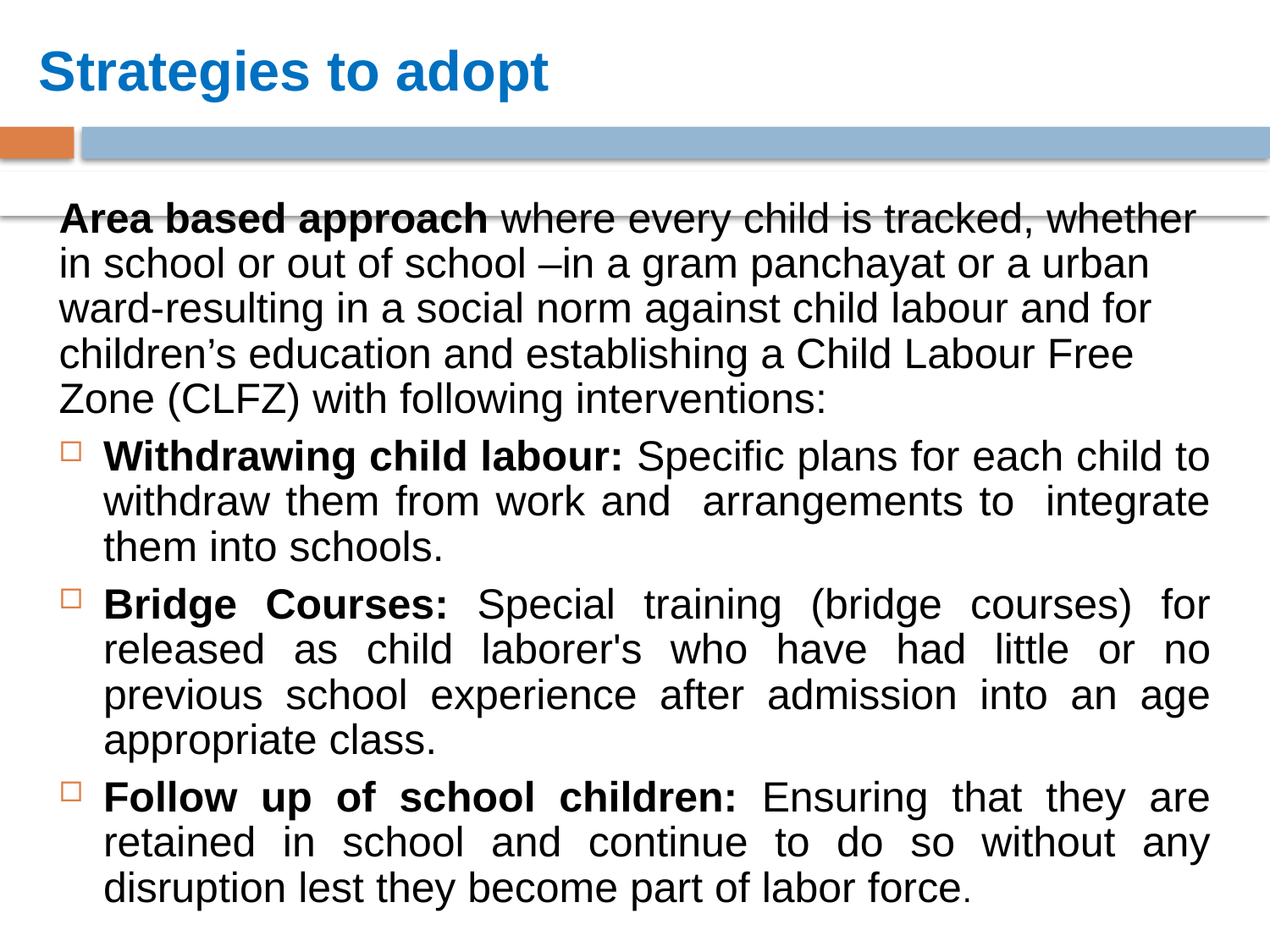

Strategies to adopt
Area based approach where every child is tracked, whether in school or out of school –in a gram panchayat or a urban ward-resulting in a social norm against child labour and for children’s education and establishing a Child Labour Free Zone (CLFZ) with following interventions:
Withdrawing child labour: Specific plans for each child to withdraw them from work and  arrangements to  integrate them into schools.
Bridge Courses: Special training (bridge courses) for released as child laborer's who have had little or no previous school experience after admission into an age appropriate class.
Follow up of school children: Ensuring that they are retained in school and continue to do so without any disruption lest they become part of labor force.